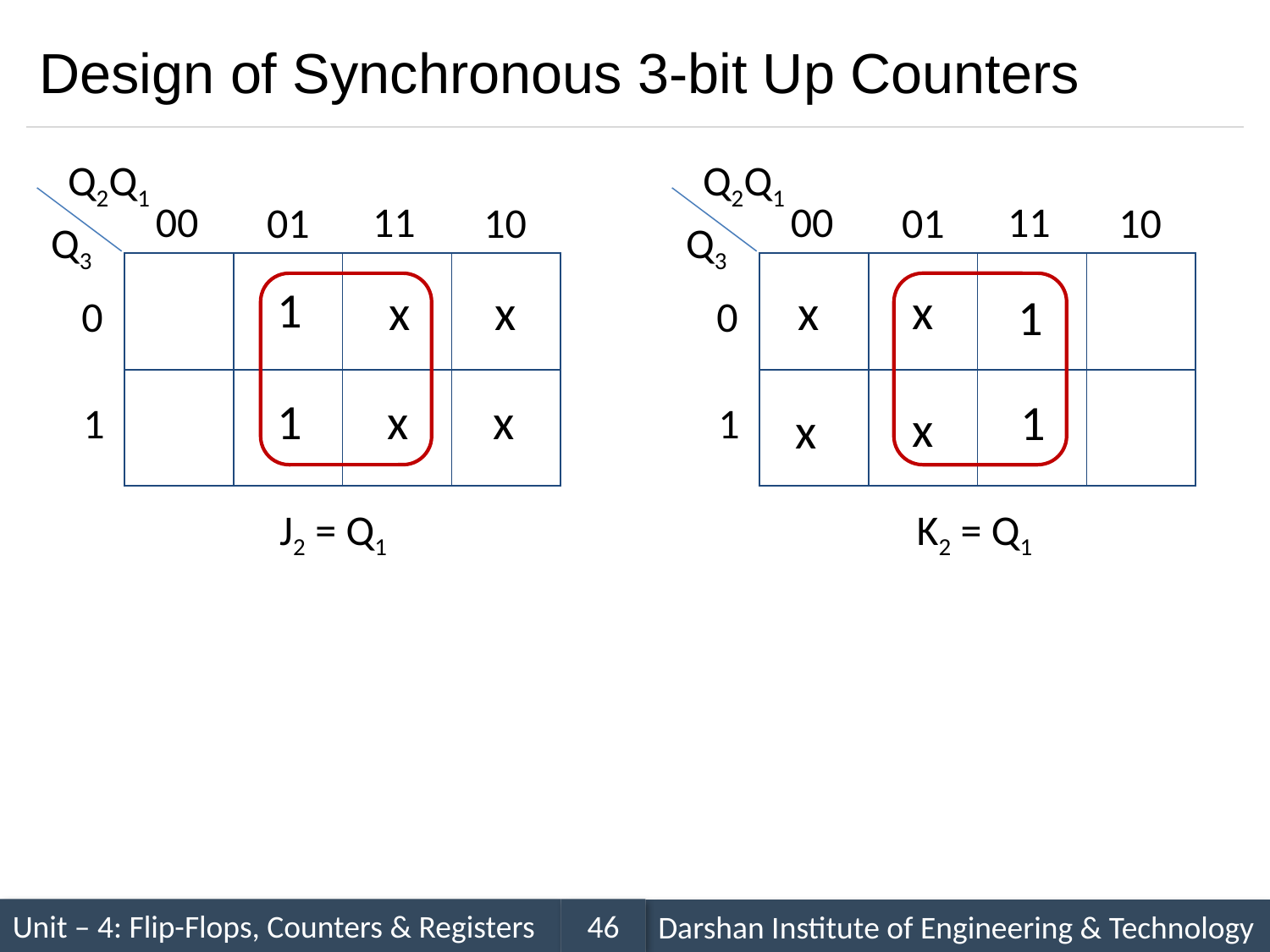

# Design of Synchronous 3-bit Up Counters
Q2Q1
Q2Q1
00
11
00
11
01
10
01
10
Q3
Q3
|  |  |  |  |
| --- | --- | --- | --- |
|  |  |  |  |
|  |  |  |  |
| --- | --- | --- | --- |
|  |  |  |  |
1

x
x
x
x
1
0
0
1
x
x
1
1
1
x
x
J2 = Q1
K2 = Q1